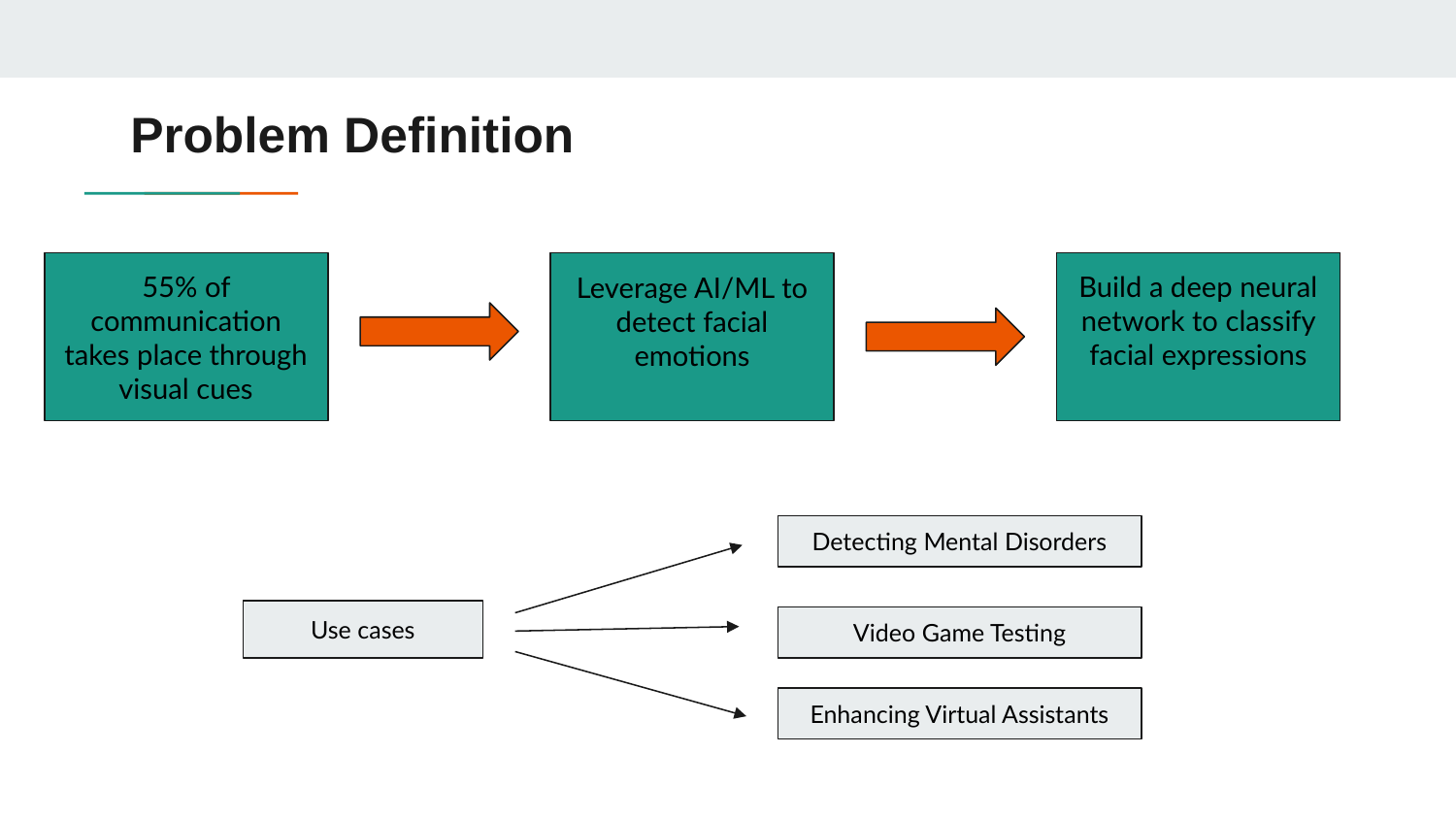

# Problem Definition
55% of communication takes place through visual cues
Leverage AI/ML to detect facial emotions

Build a deep neural network to classify facial expressions

Detecting Mental Disorders
Use cases

Video Game Testing
Enhancing Virtual Assistants